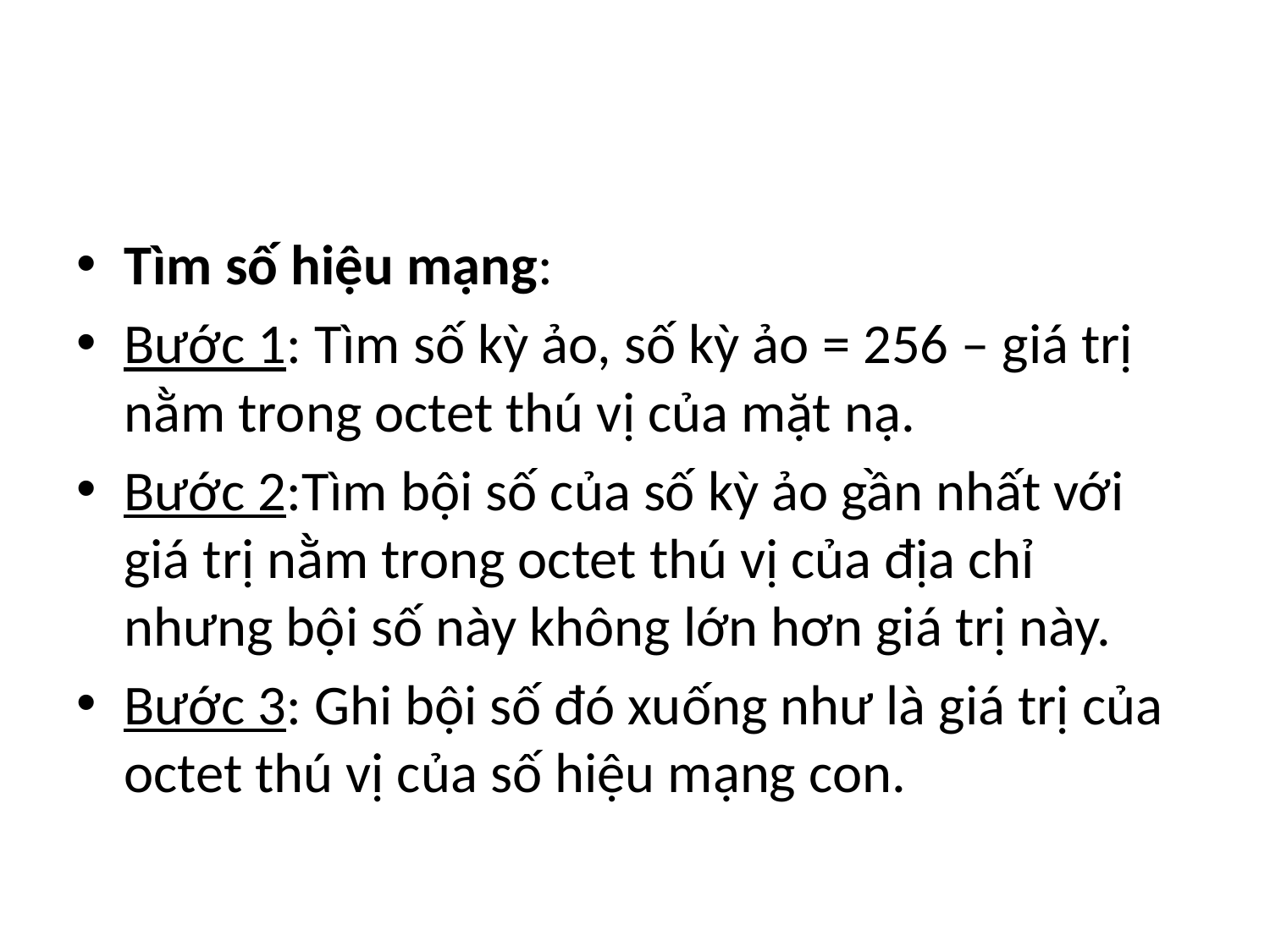

#
Tìm số hiệu mạng:
Bước 1: Tìm số kỳ ảo, số kỳ ảo = 256 – giá trị nằm trong octet thú vị của mặt nạ.
Bước 2:Tìm bội số của số kỳ ảo gần nhất với giá trị nằm trong octet thú vị của địa chỉ  nhưng bội số này không lớn hơn giá trị này.
Bước 3: Ghi bội số đó xuống như là giá trị của octet thú vị của số hiệu mạng con.